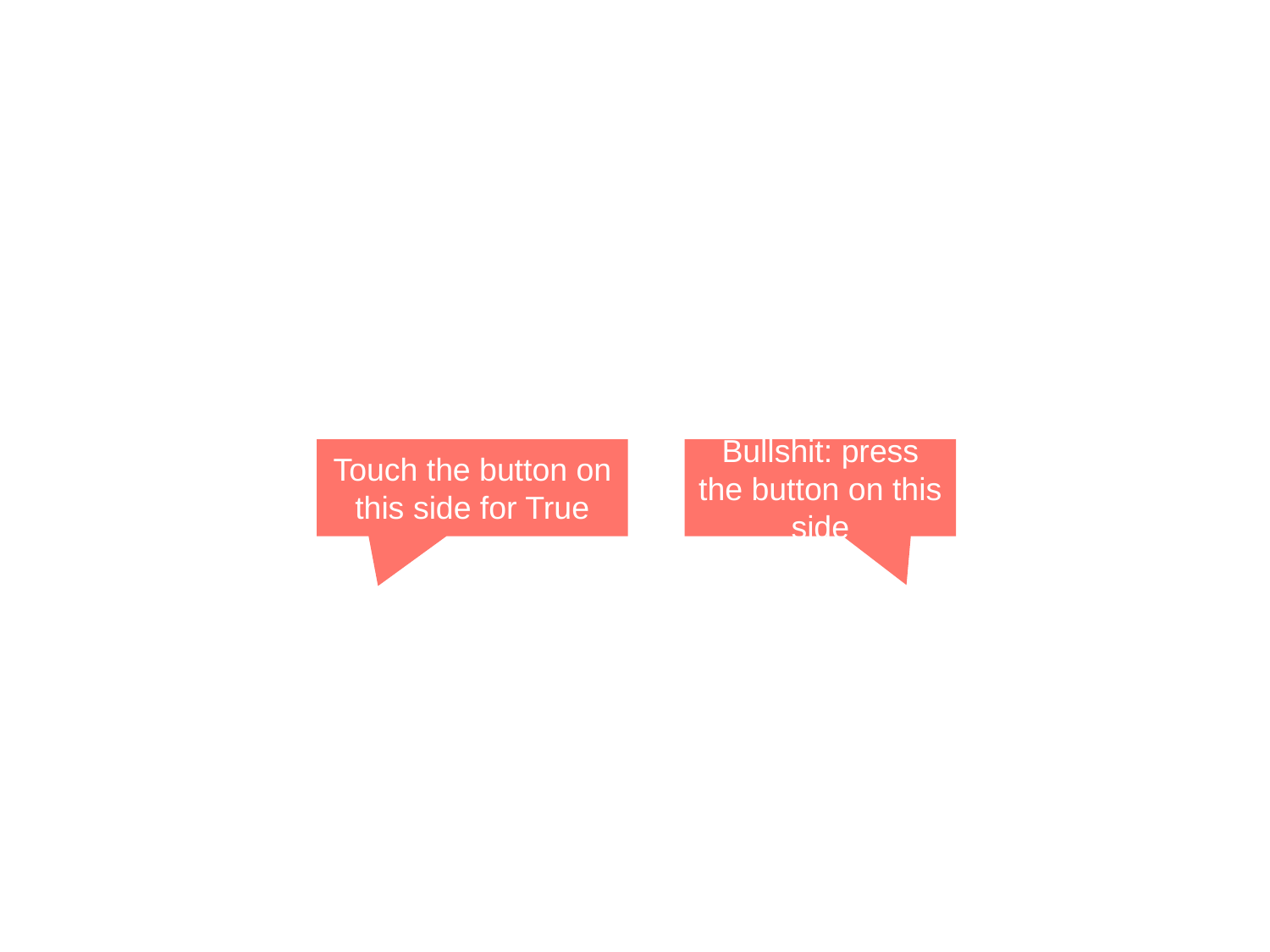

Touch the button on this side for True
Bullshit: press the button on this side